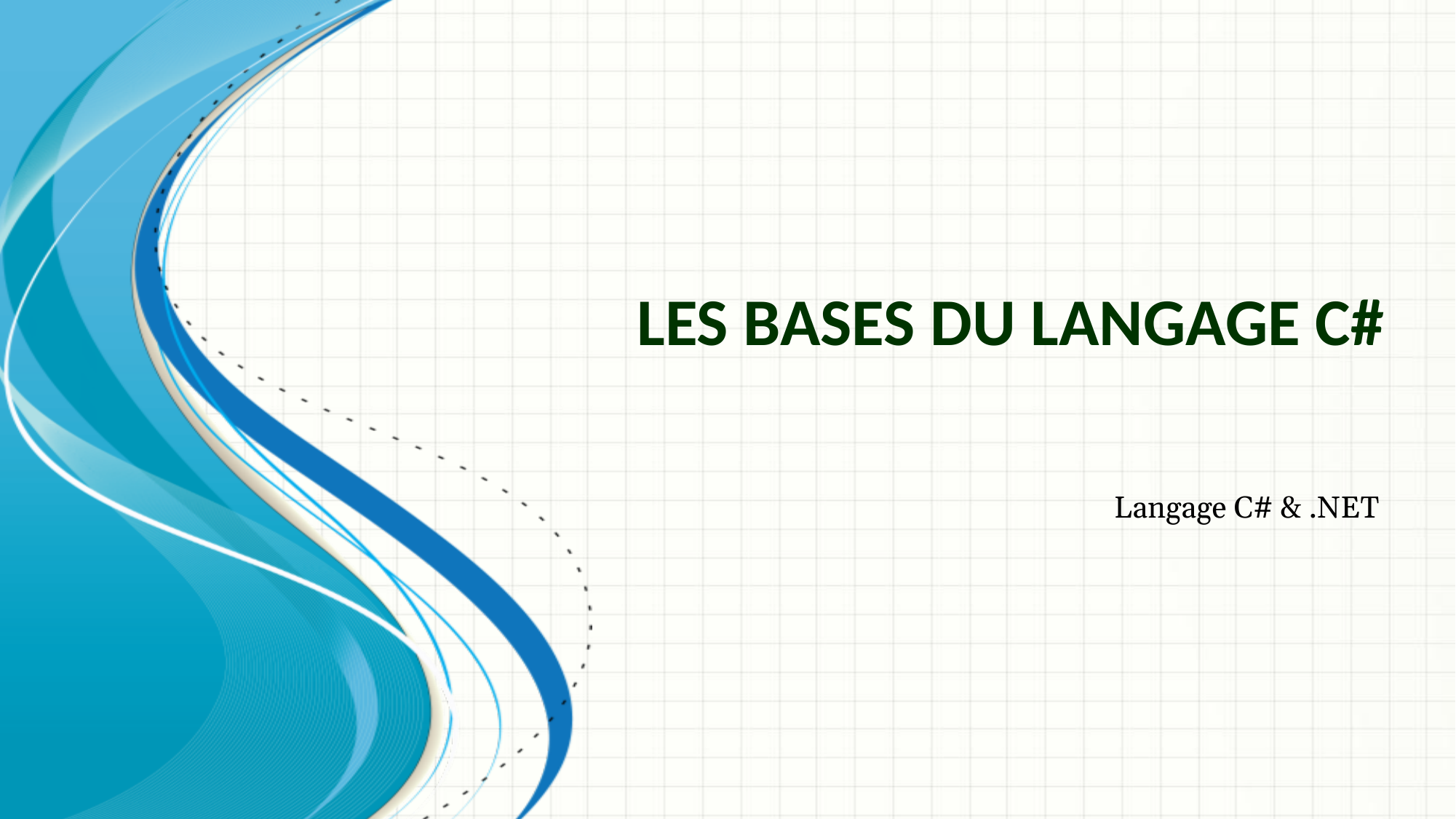

# Les bases du langage C#
Langage C# & .NET